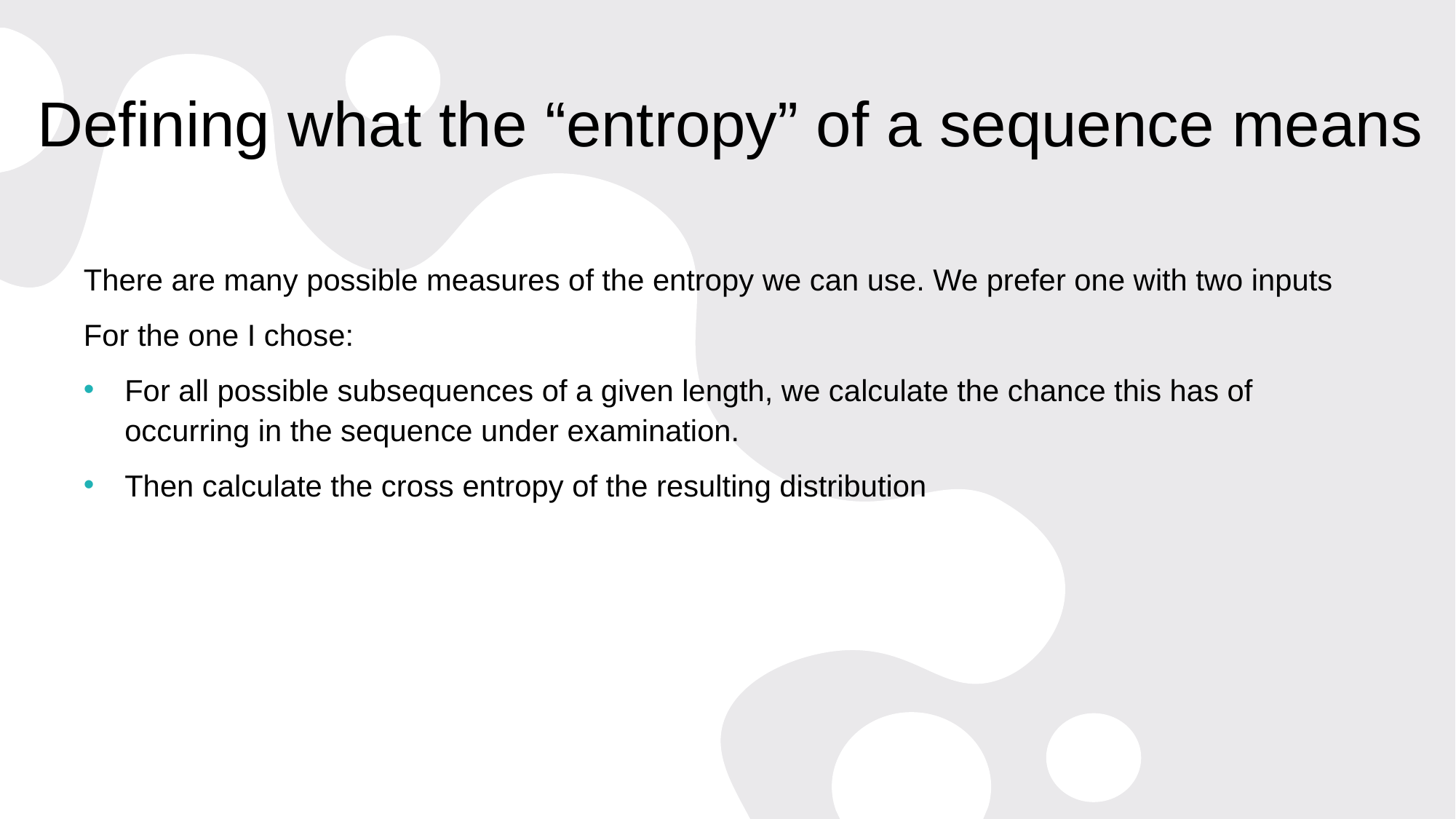

# Defining what the “entropy” of a sequence means
There are many possible measures of the entropy we can use. We prefer one with two inputs
For the one I chose:
For all possible subsequences of a given length, we calculate the chance this has of occurring in the sequence under examination.
Then calculate the cross entropy of the resulting distribution